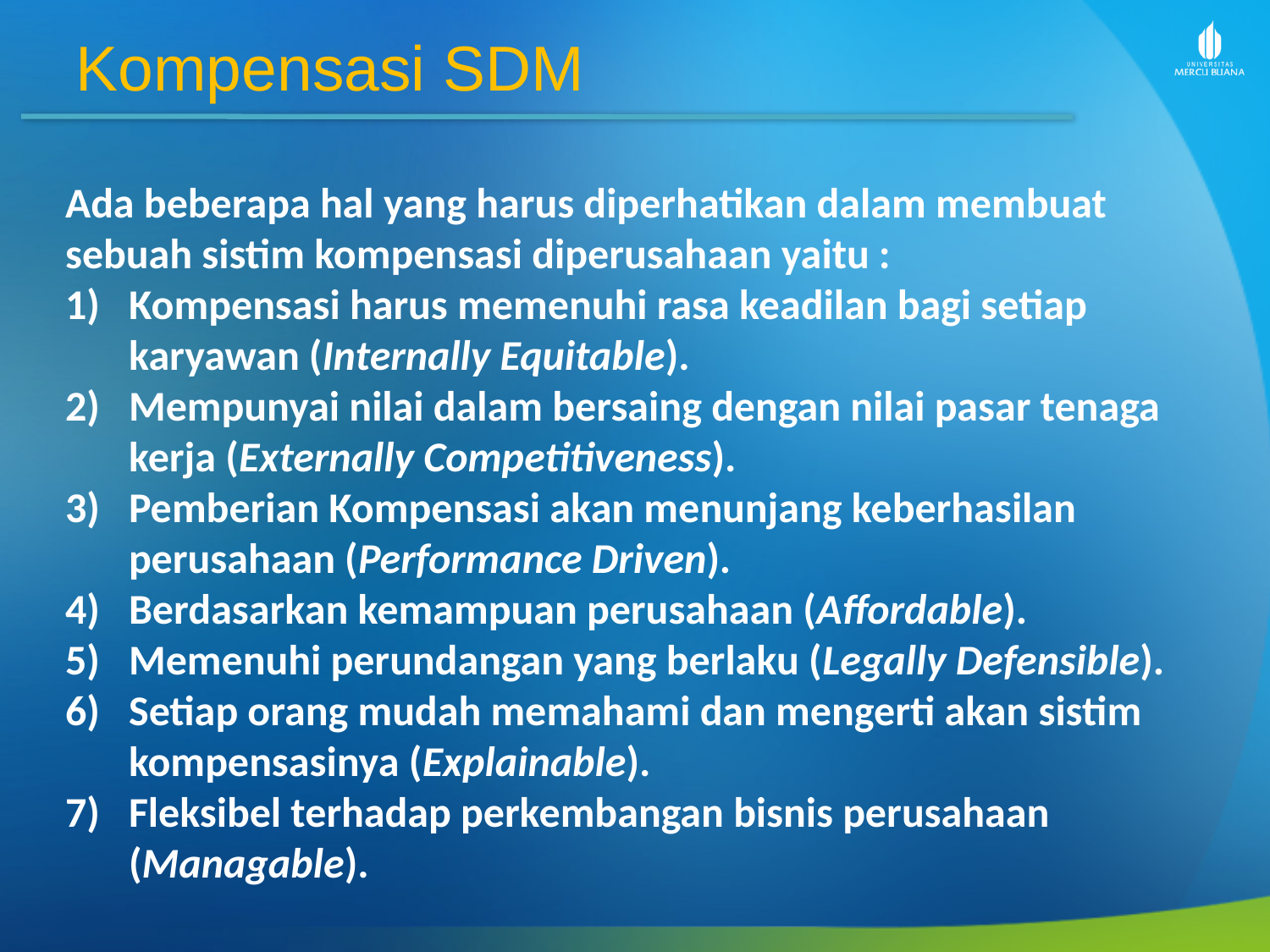

Kompensasi SDM
Ada beberapa hal yang harus diperhatikan dalam membuat sebuah sistim kompensasi diperusahaan yaitu :
Kompensasi harus memenuhi rasa keadilan bagi setiap karyawan (Internally Equitable).
Mempunyai nilai dalam bersaing dengan nilai pasar tenaga kerja (Externally Competitiveness).
Pemberian Kompensasi akan menunjang keberhasilan perusahaan (Performance Driven).
Berdasarkan kemampuan perusahaan (Affordable).
Memenuhi perundangan yang berlaku (Legally Defensible).
Setiap orang mudah memahami dan mengerti akan sistim kompensasinya (Explainable).
Fleksibel terhadap perkembangan bisnis perusahaan (Managable).